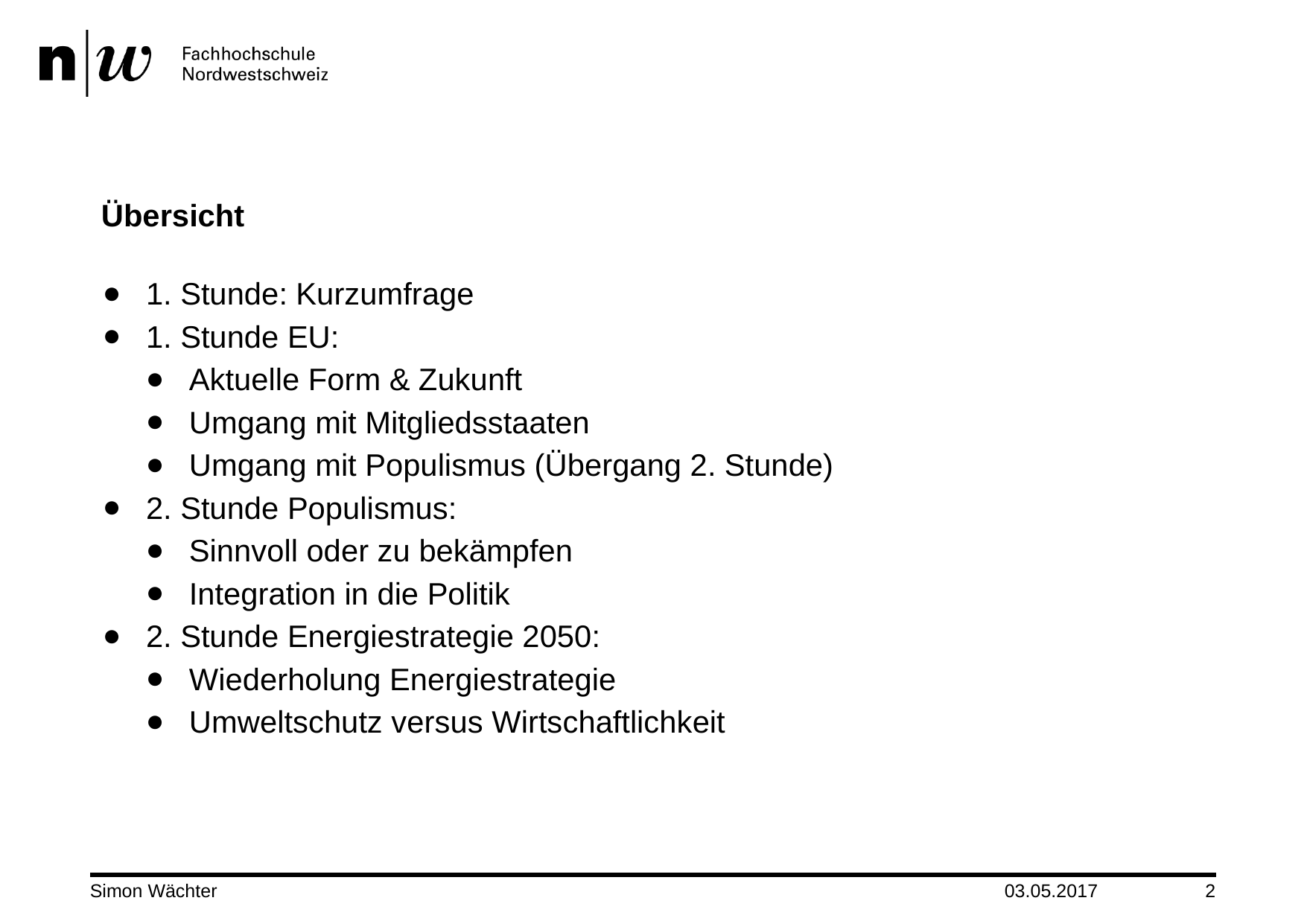

# Übersicht
1. Stunde: Kurzumfrage
1. Stunde EU:
Aktuelle Form & Zukunft
Umgang mit Mitgliedsstaaten
Umgang mit Populismus (Übergang 2. Stunde)
2. Stunde Populismus:
Sinnvoll oder zu bekämpfen
Integration in die Politik
2. Stunde Energiestrategie 2050:
Wiederholung Energiestrategie
Umweltschutz versus Wirtschaftlichkeit
Simon Wächter
03.05.2017
2